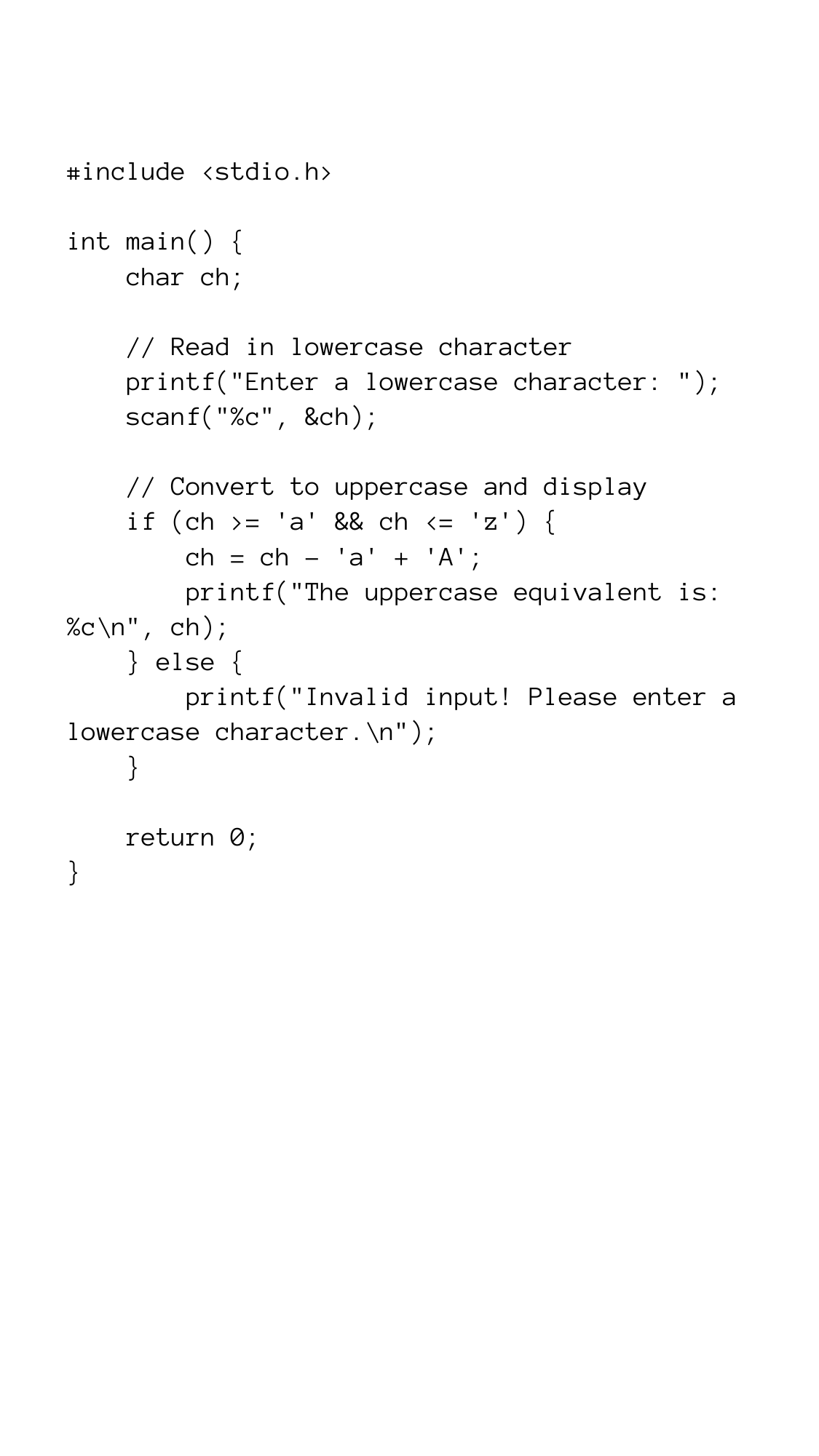

# #include <stdio.h>   int main() { char ch;   // Read in lowercase character printf("Enter a lowercase character: "); scanf("%c", &ch);   // Convert to uppercase and display if (ch >= 'a' && ch <= 'z') { ch = ch - 'a' + 'A'; printf("The uppercase equivalent is: %c\n", ch); } else { printf("Invalid input! Please enter a lowercase character.\n"); }   return 0; }